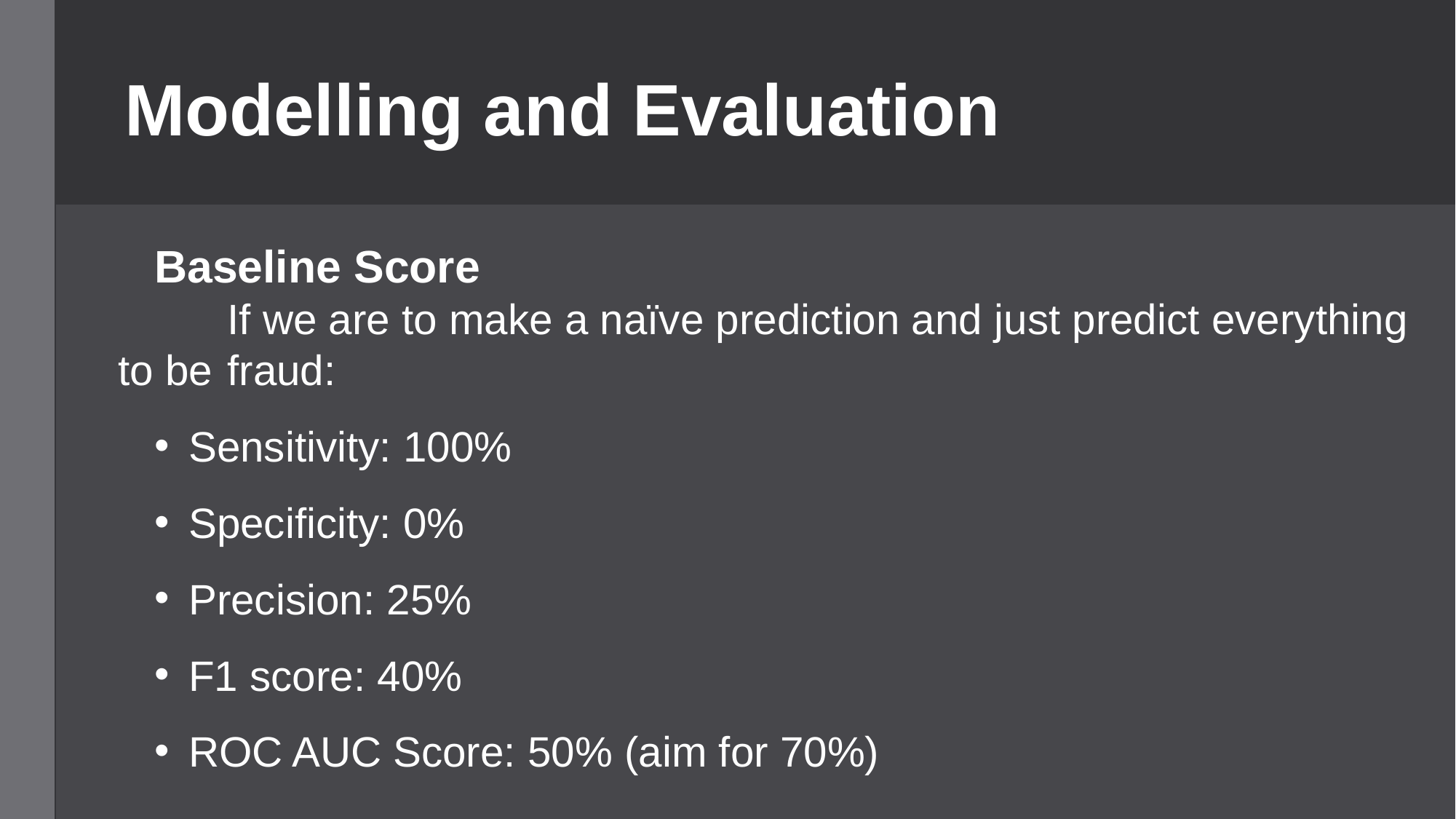

Modelling and Evaluation
Baseline Score
	If we are to make a naïve prediction and just predict everything to be 	fraud:
Sensitivity: 100%
Specificity: 0%
Precision: 25%
F1 score: 40%
ROC AUC Score: 50% (aim for 70%)